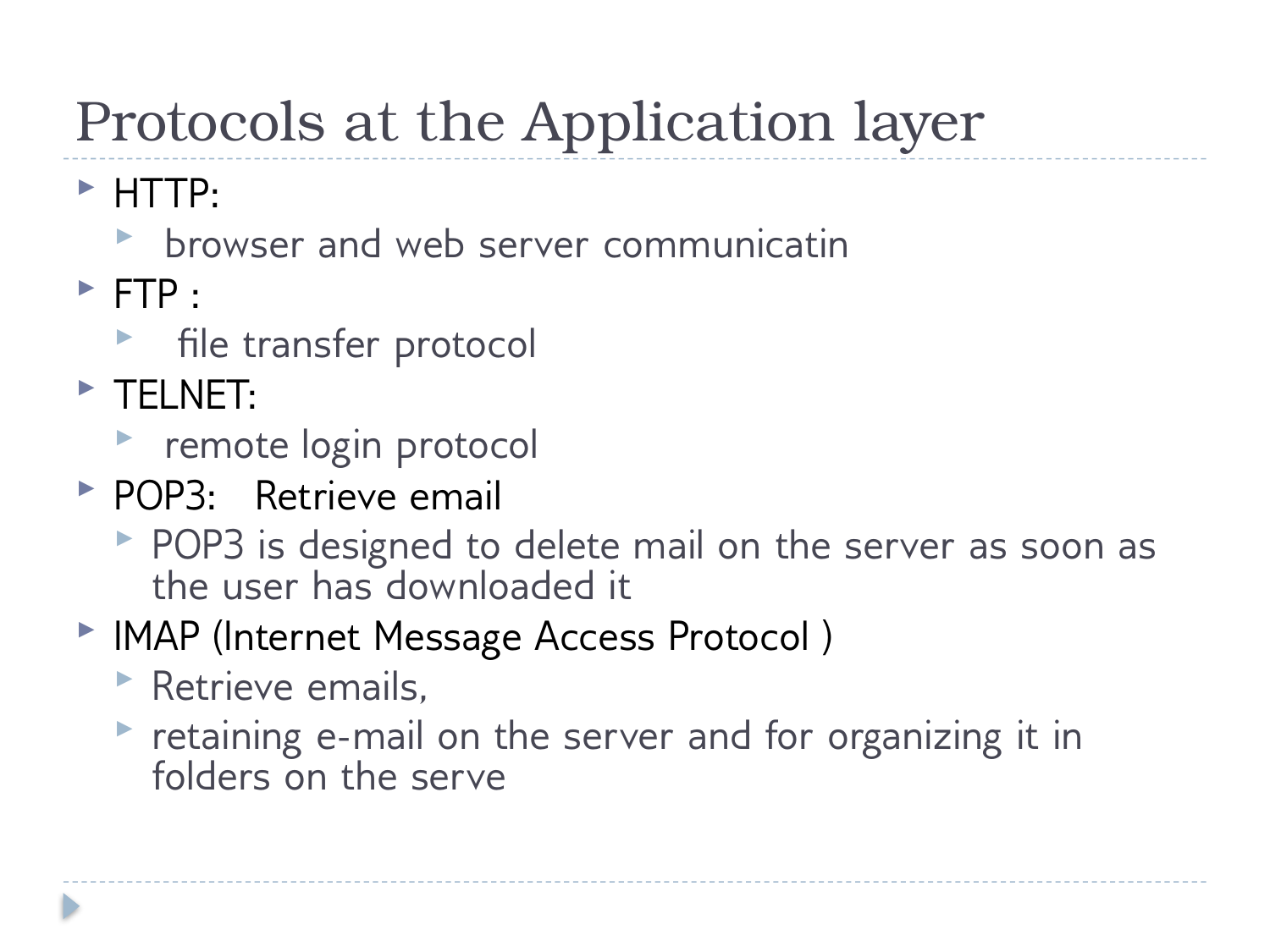

# Protocols at the Application layer
HTTP:
 browser and web server communicatin
FTP :
  file transfer protocol
TELNET:
 remote login protocol
POP3:   Retrieve email
POP3 is designed to delete mail on the server as soon as the user has downloaded it
IMAP (Internet Message Access Protocol )
Retrieve emails,
retaining e-mail on the server and for organizing it in folders on the serve